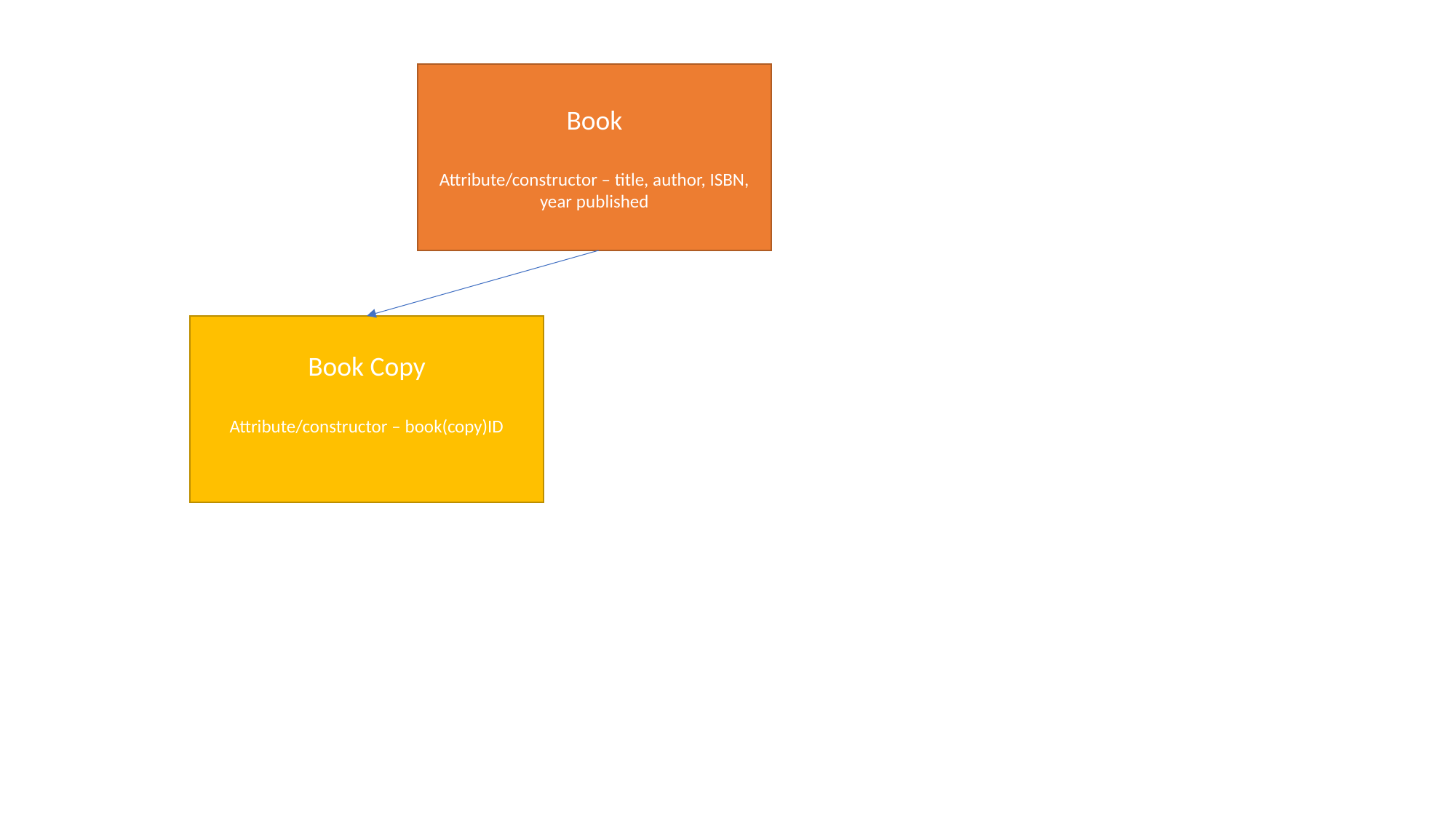

Book

Attribute/constructor – title, author, ISBN, year published
Book Copy

Attribute/constructor – book(copy)ID